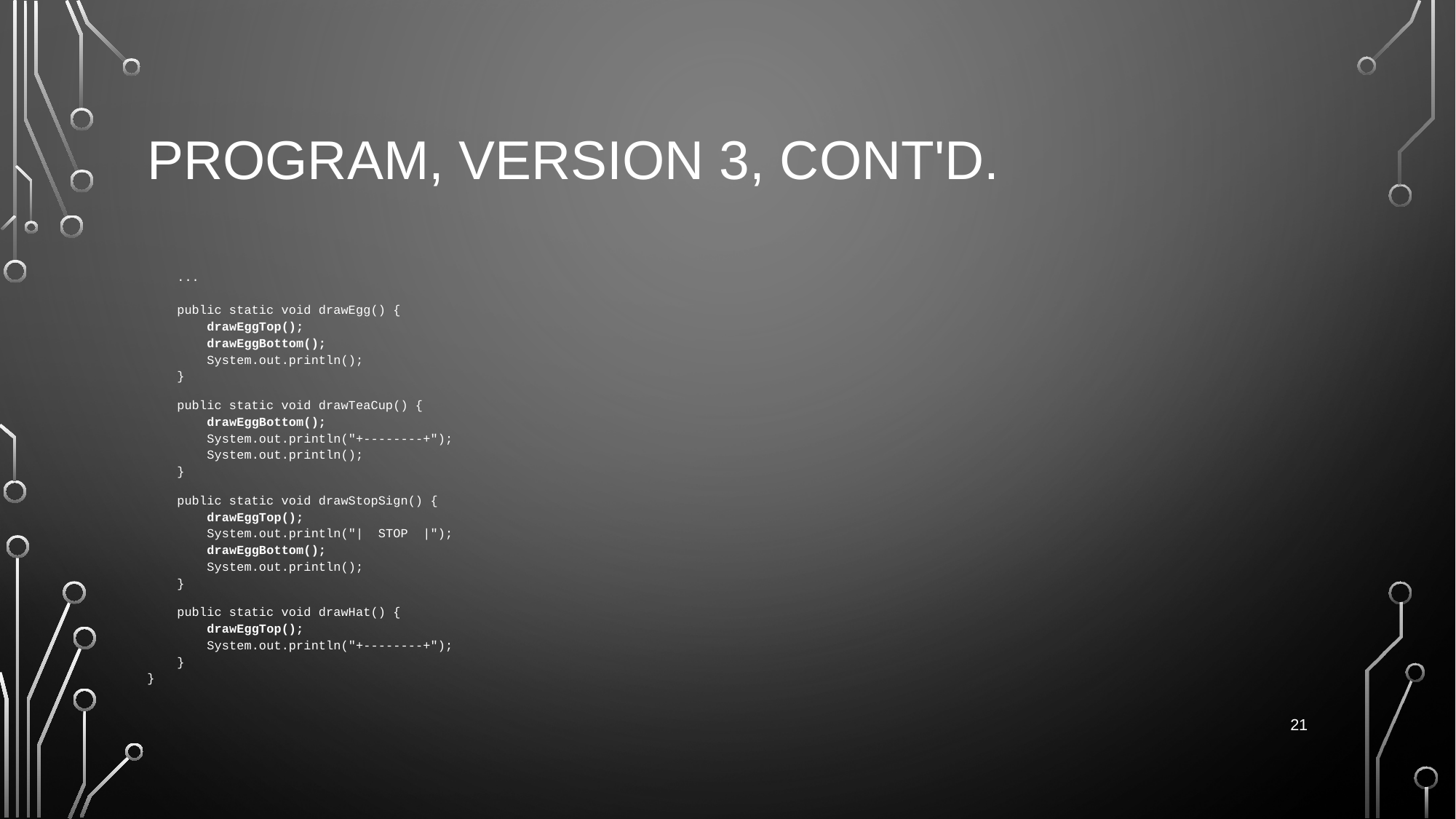

# Program, version 3, cont'd.
    ...

    public static void drawEgg() {
        drawEggTop();
        drawEggBottom();
        System.out.println();
    }

    public static void drawTeaCup() {
        drawEggBottom();
        System.out.println("+--------+");
        System.out.println();
    }

    public static void drawStopSign() {
        drawEggTop();
        System.out.println("|  STOP  |");
        drawEggBottom();
        System.out.println();
    }

    public static void drawHat() {
        drawEggTop();
        System.out.println("+--------+");
    }
}
21